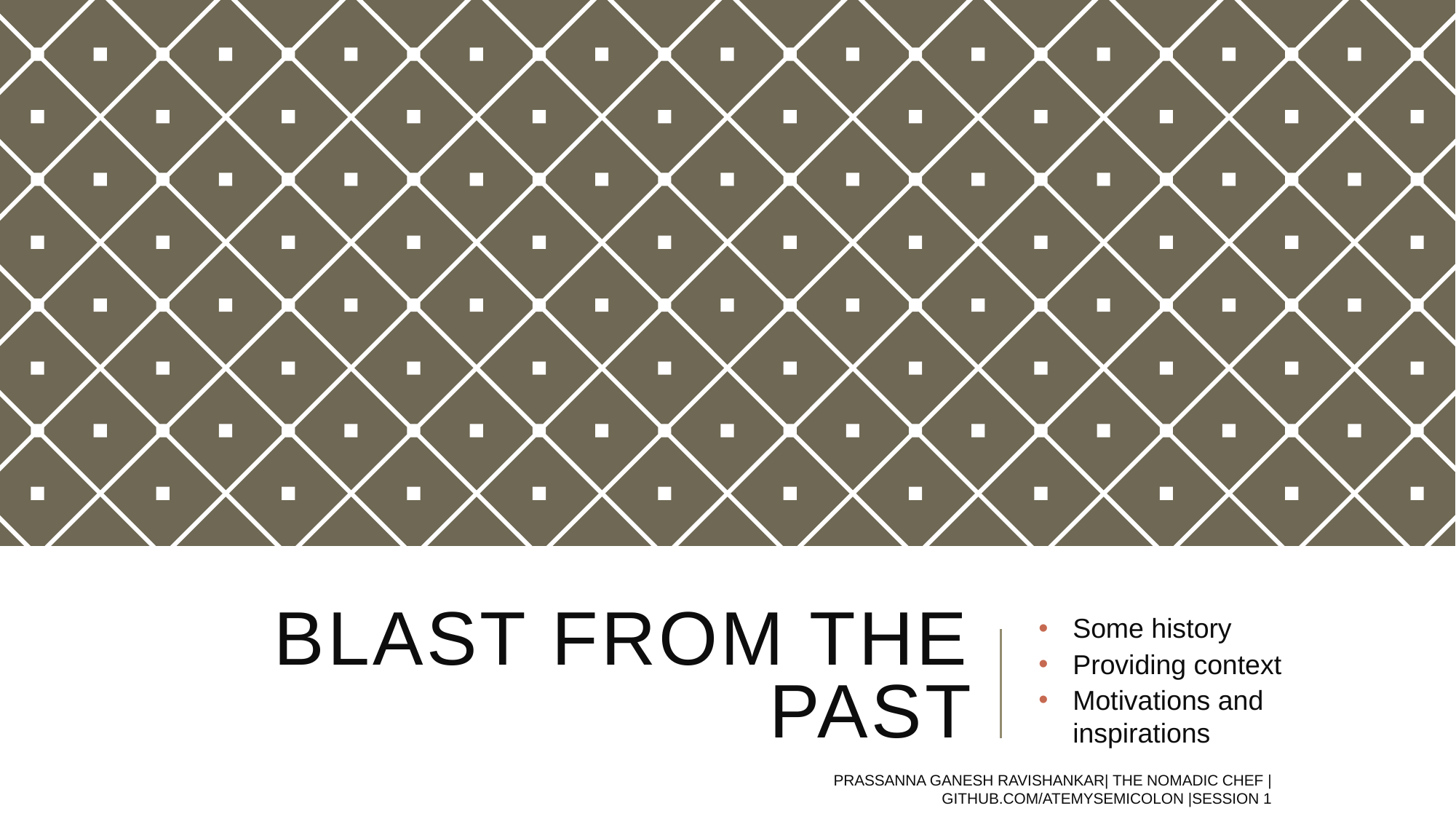

# blast from the past
Some history
Providing context
Motivations and inspirations
Prassanna Ganesh Ravishankar| The nomadic Chef | github.com/atemysemicolon |Session 1